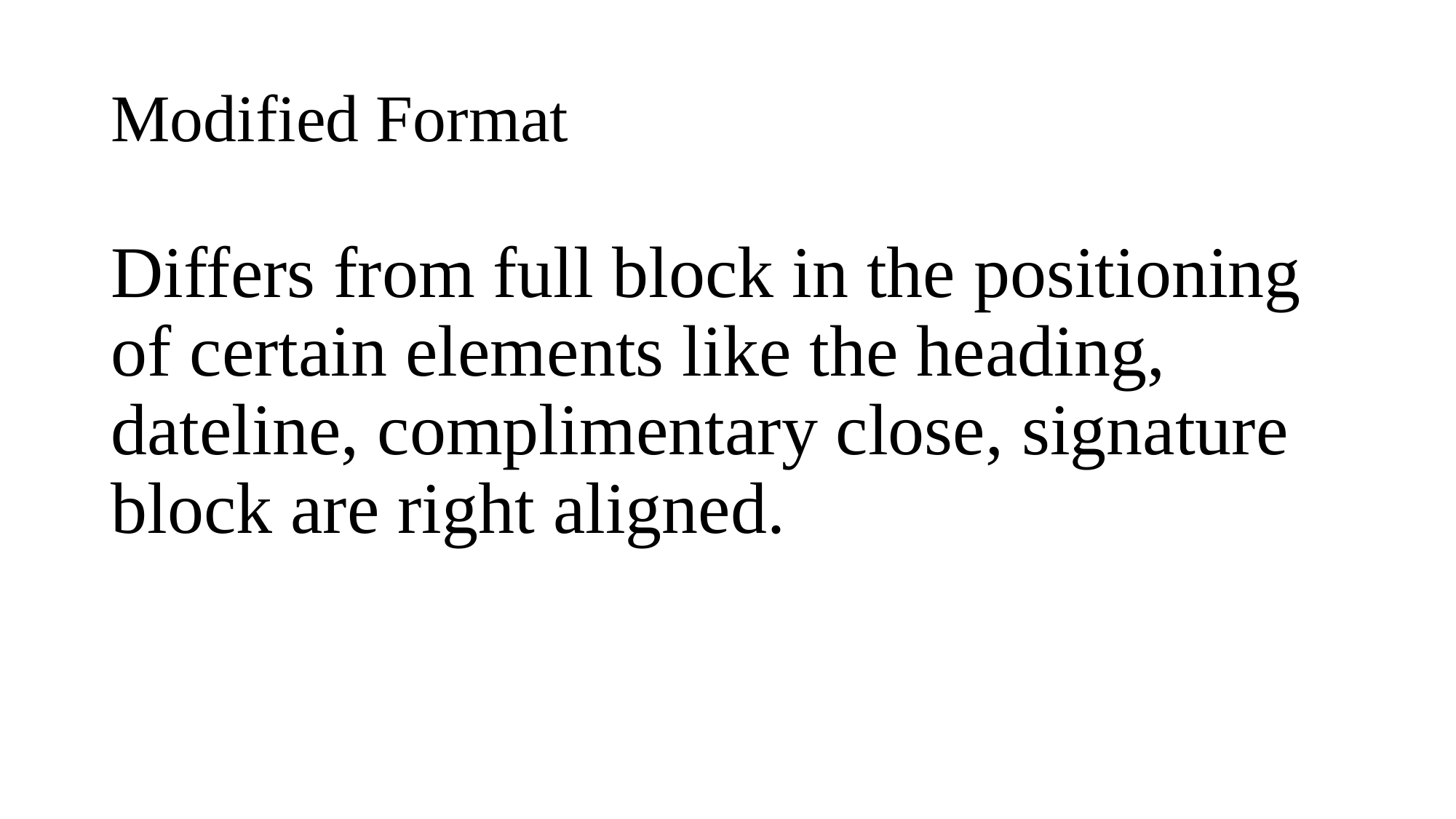

# Modified Format Differs from full block in the positioning of certain elements like the heading, dateline, complimentary close, signature block are right aligned.